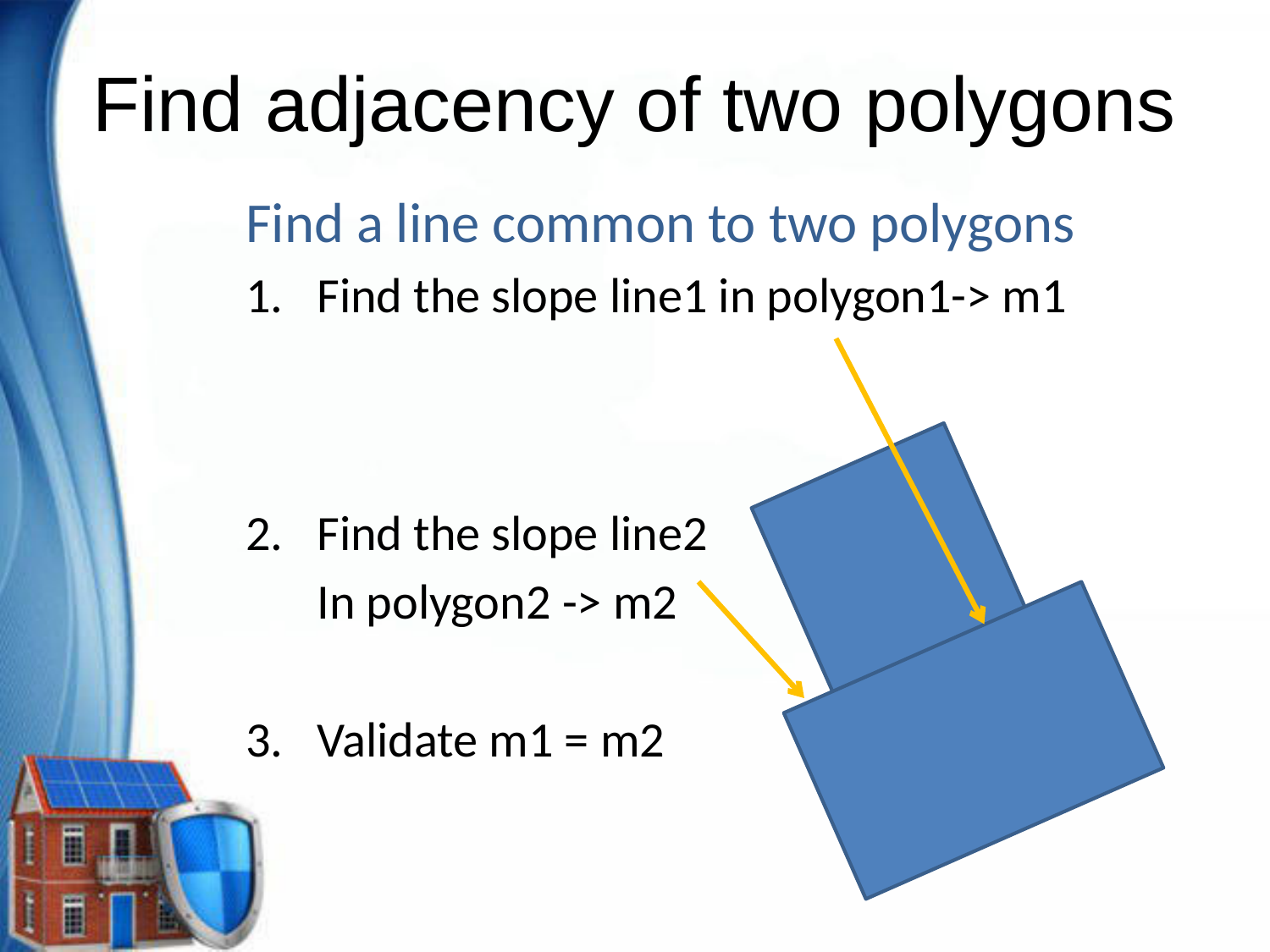

# Find adjacency of two polygons
Find a line common to two polygons
Find the slope line1 in polygon1-> m1

Find the slope line2
	In polygon2 -> m2

3.	Validate m1 = m2